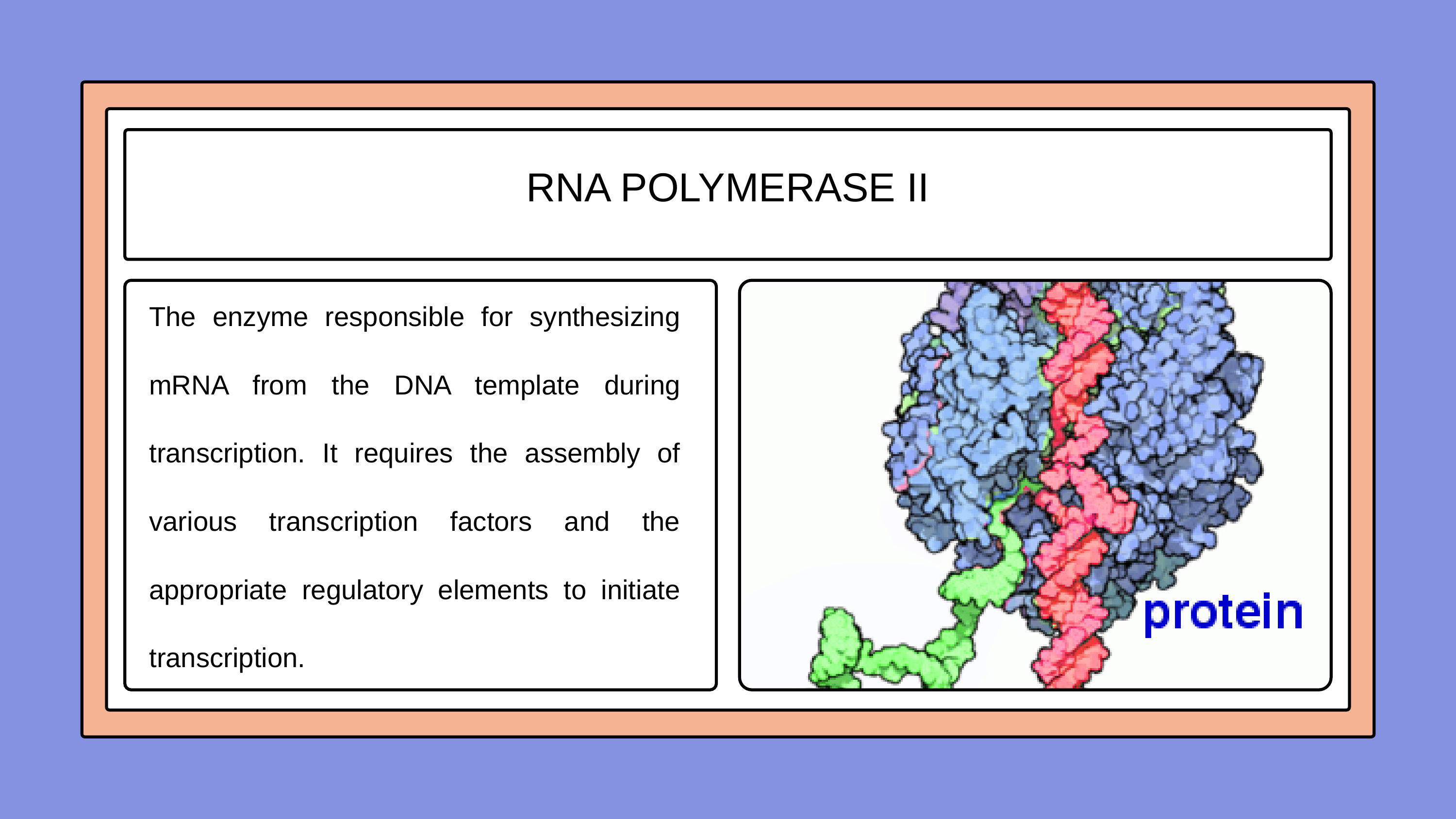

RNA POLYMERASE II
The enzyme responsible for synthesizing mRNA from the DNA template during transcription. It requires the assembly of various transcription factors and the appropriate regulatory elements to initiate transcription.